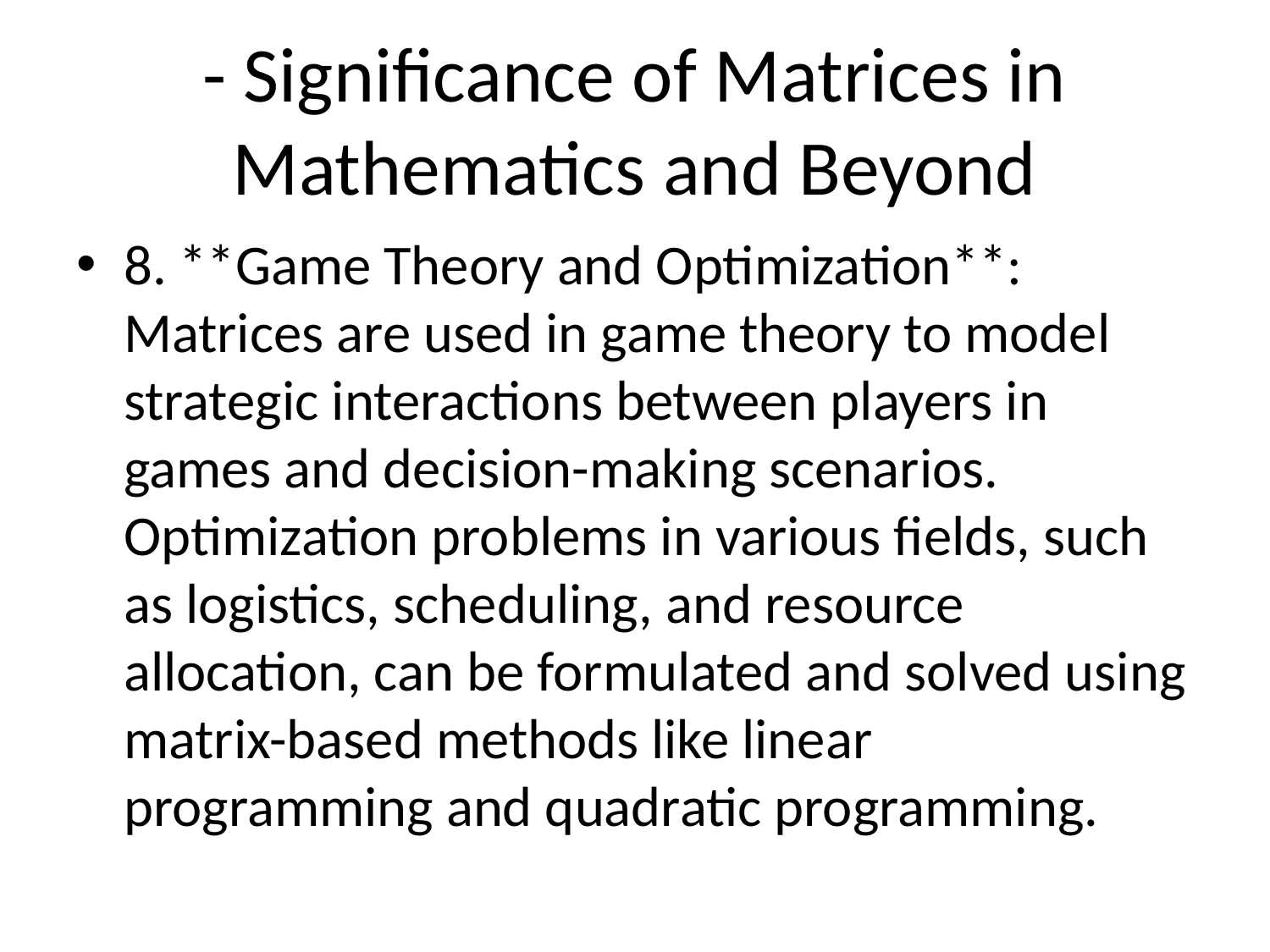

# - Significance of Matrices in Mathematics and Beyond
8. **Game Theory and Optimization**: Matrices are used in game theory to model strategic interactions between players in games and decision-making scenarios. Optimization problems in various fields, such as logistics, scheduling, and resource allocation, can be formulated and solved using matrix-based methods like linear programming and quadratic programming.